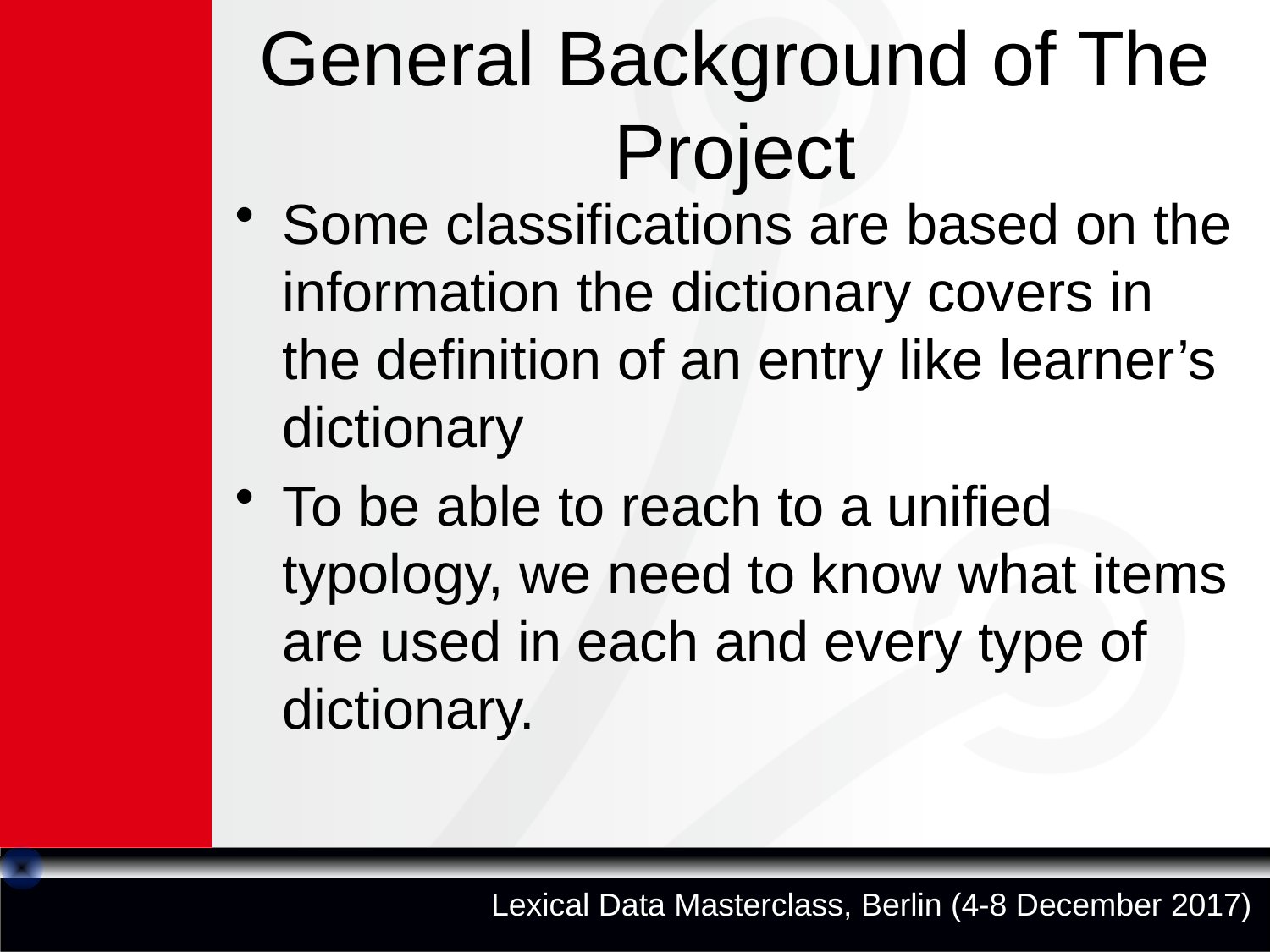

# General Background of The Project
Some classifications are based on the information the dictionary covers in the definition of an entry like learner’s dictionary
To be able to reach to a unified typology, we need to know what items are used in each and every type of dictionary.